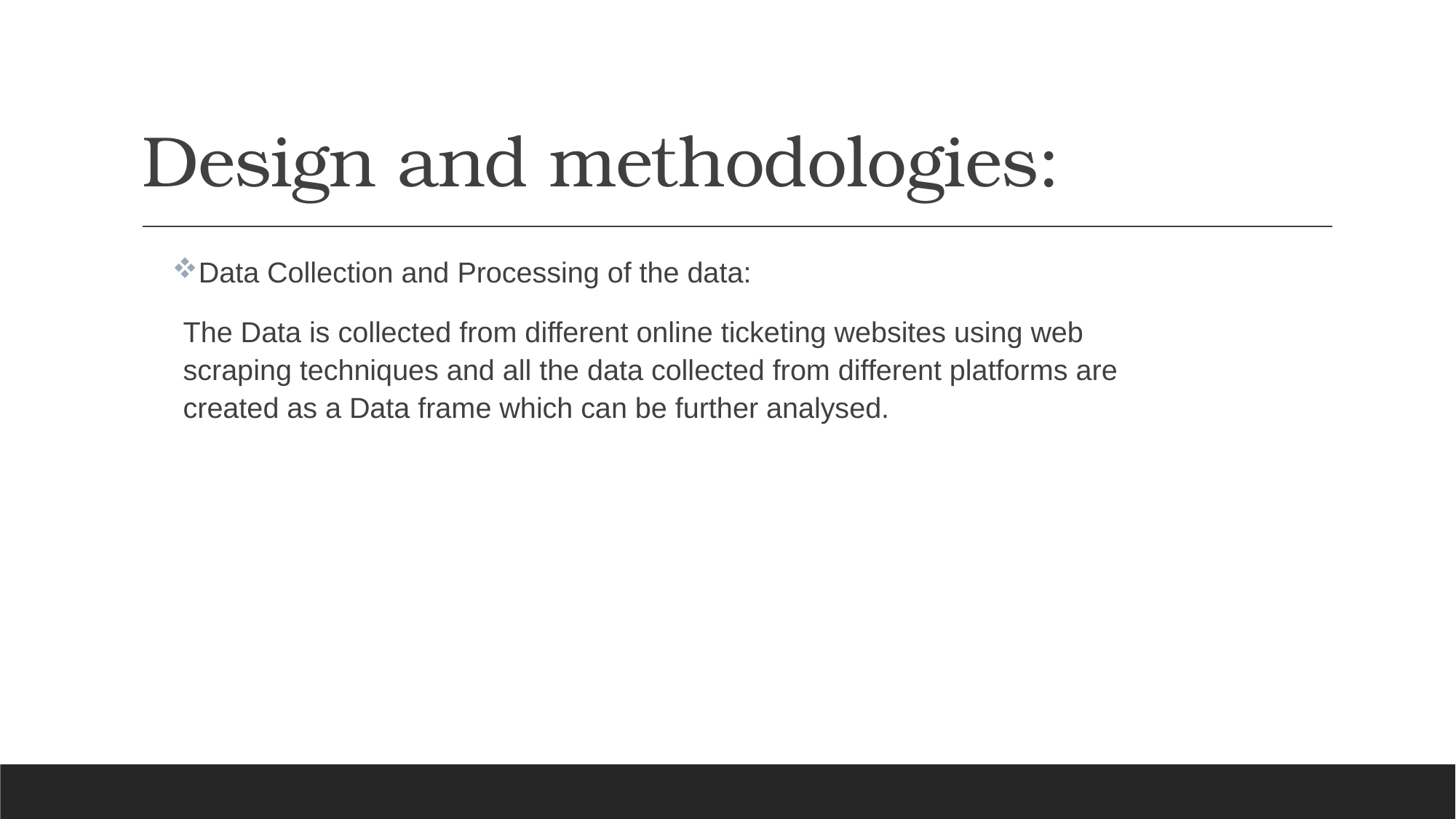

# Design and methodologies:
Data Collection and Processing of the data:
The Data is collected from different online ticketing websites using web scraping techniques and all the data collected from different platforms are created as a Data frame which can be further analysed.